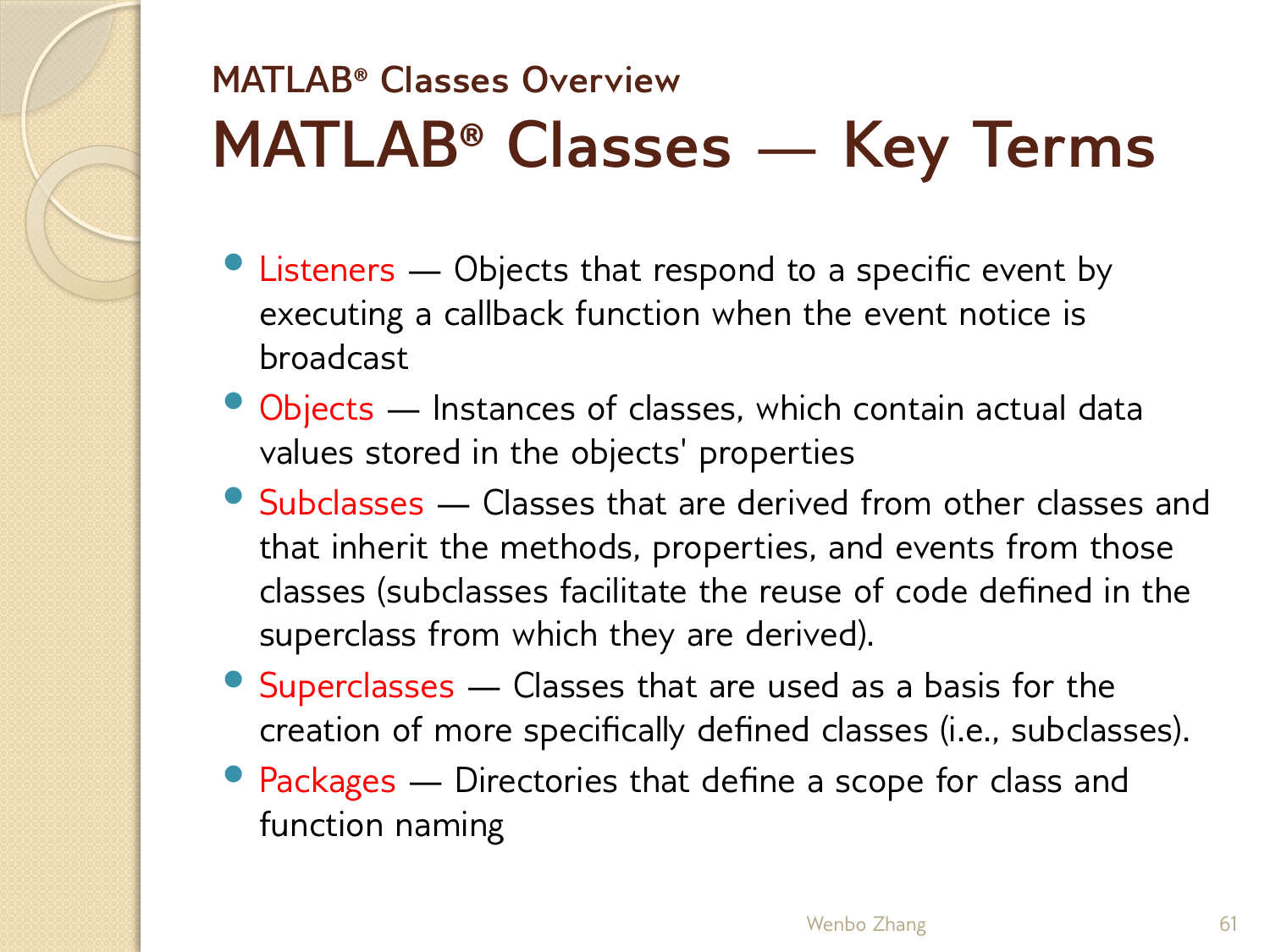

# MATLAB® Classes Overview MATLAB® Classes — Key Terms
Listeners — Objects that respond to a specific event by executing a callback function when the event notice is broadcast
Objects — Instances of classes, which contain actual data values stored in the objects' properties
Subclasses — Classes that are derived from other classes and that inherit the methods, properties, and events from those classes (subclasses facilitate the reuse of code defined in the superclass from which they are derived).
Superclasses — Classes that are used as a basis for the creation of more specifically defined classes (i.e., subclasses).
Packages — Directories that define a scope for class and function naming
Wenbo Zhang
61